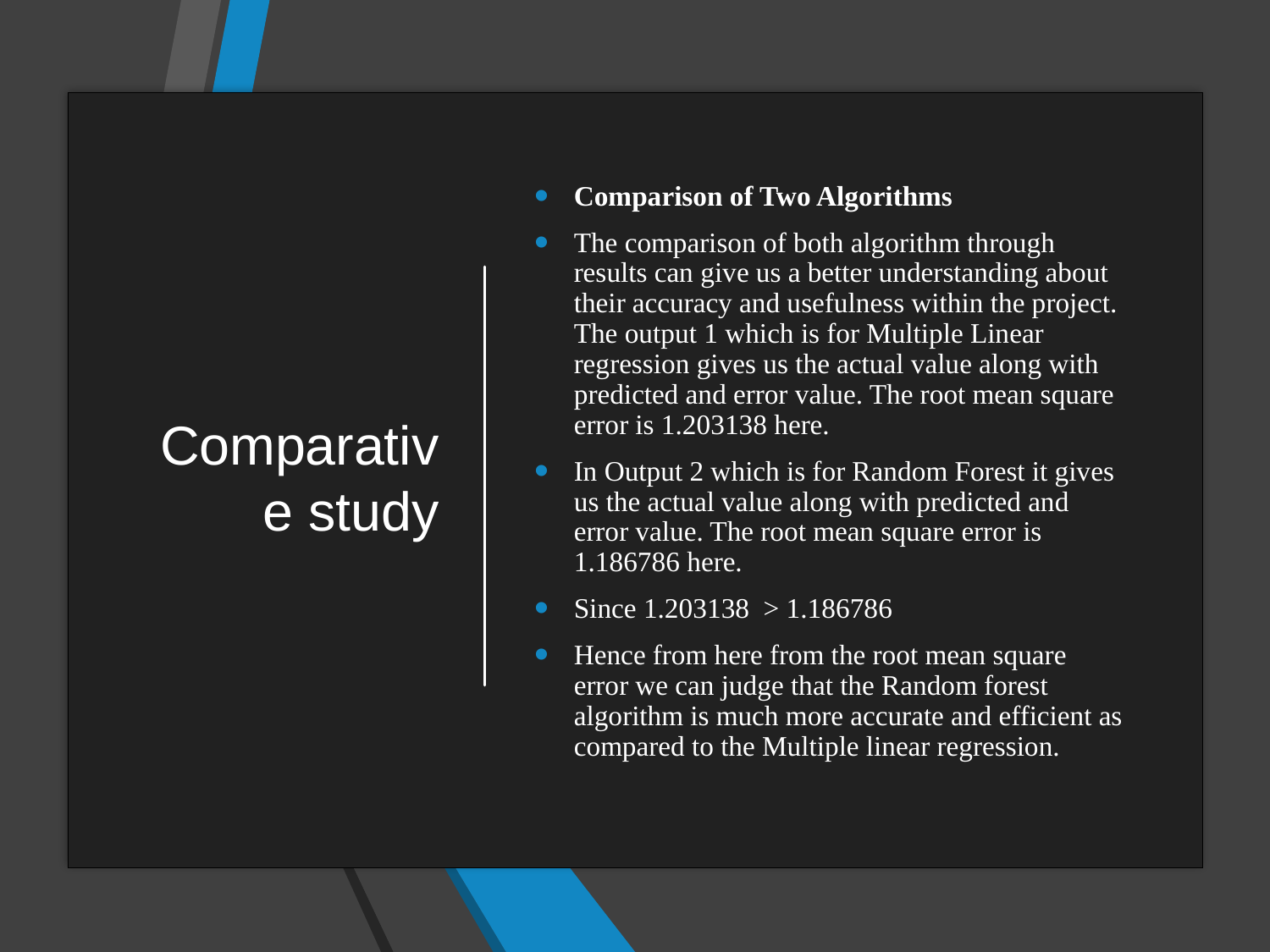

# Comparative study
Comparison of Two Algorithms
The comparison of both algorithm through results can give us a better understanding about their accuracy and usefulness within the project. The output 1 which is for Multiple Linear regression gives us the actual value along with predicted and error value. The root mean square error is 1.203138 here.
In Output 2 which is for Random Forest it gives us the actual value along with predicted and error value. The root mean square error is 1.186786 here.
Since 1.203138  > 1.186786
Hence from here from the root mean square error we can judge that the Random forest algorithm is much more accurate and efficient as compared to the Multiple linear regression.